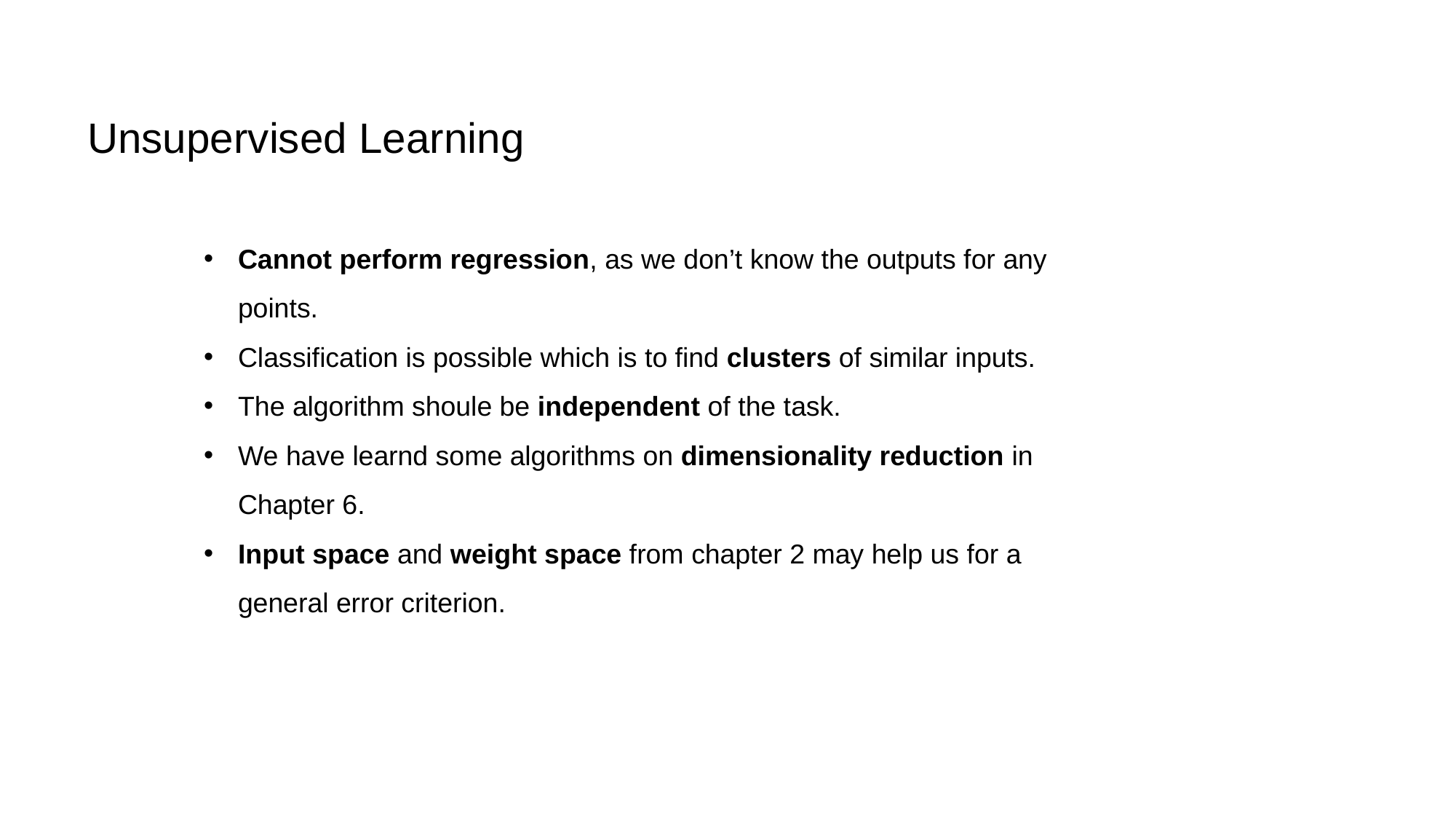

Unsupervised Learning
Cannot perform regression, as we don’t know the outputs for any points.
Classification is possible which is to find clusters of similar inputs.
The algorithm shoule be independent of the task.
We have learnd some algorithms on dimensionality reduction in Chapter 6.
Input space and weight space from chapter 2 may help us for a general error criterion.